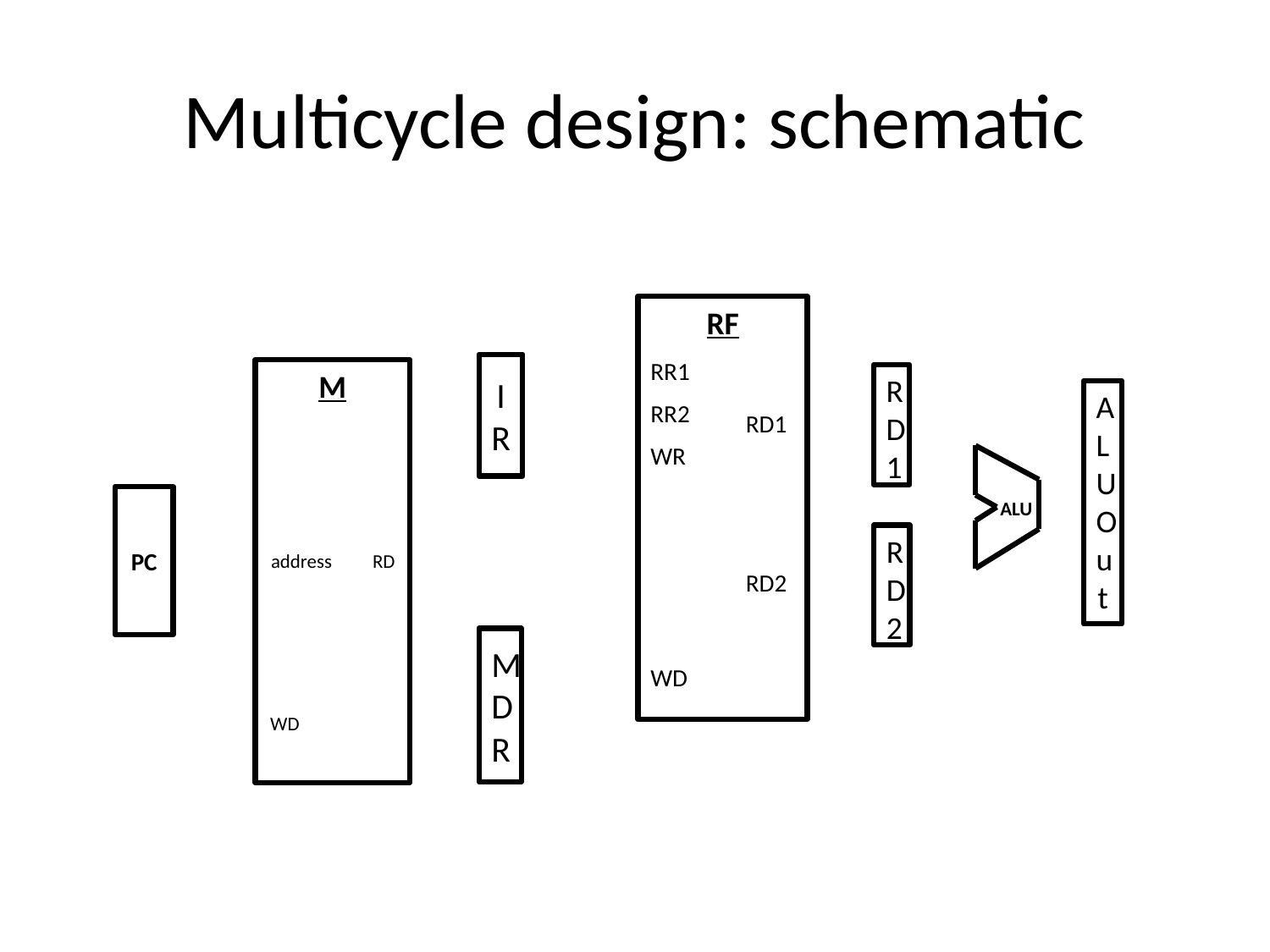

# Multicycle design: schematic
RF
RR1
I
R
M
R
D
1
A
L
U
O
u
t
RR2
RD1
WR
ALU
PC
R
D
2
address
RD
RD2
M
D
R
WD
WD